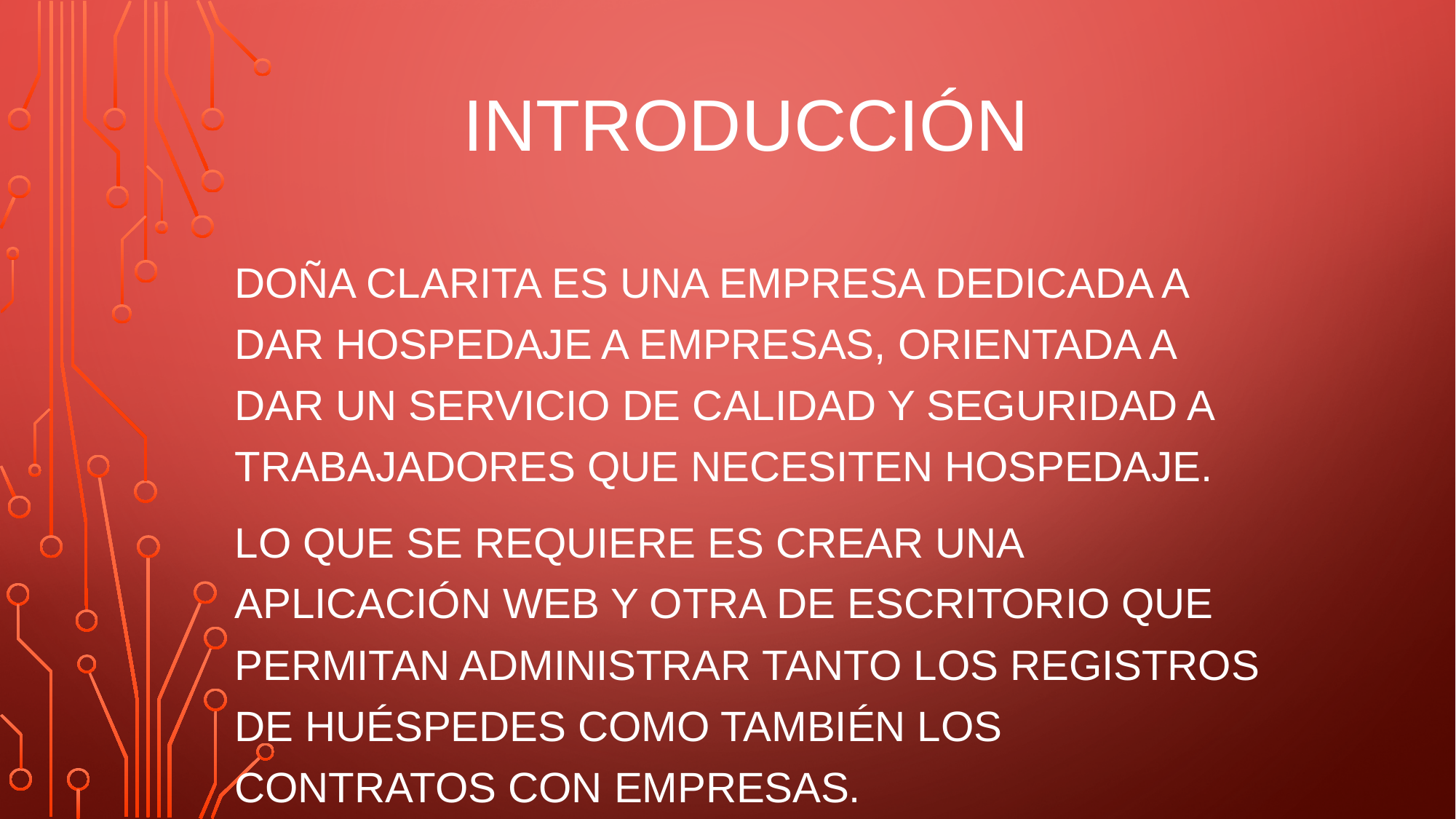

# Introducción
Doña Clarita es una Empresa dedicada a dar hospedaje a empresas, orientada a dar un servicio de calidad y seguridad a trabajadores que necesiten hospedaje.
Lo que se requiere es crear una aplicación web y otra de escritorio que permitan administrar tanto los registros de huéspedes como también los contratos con empresas.